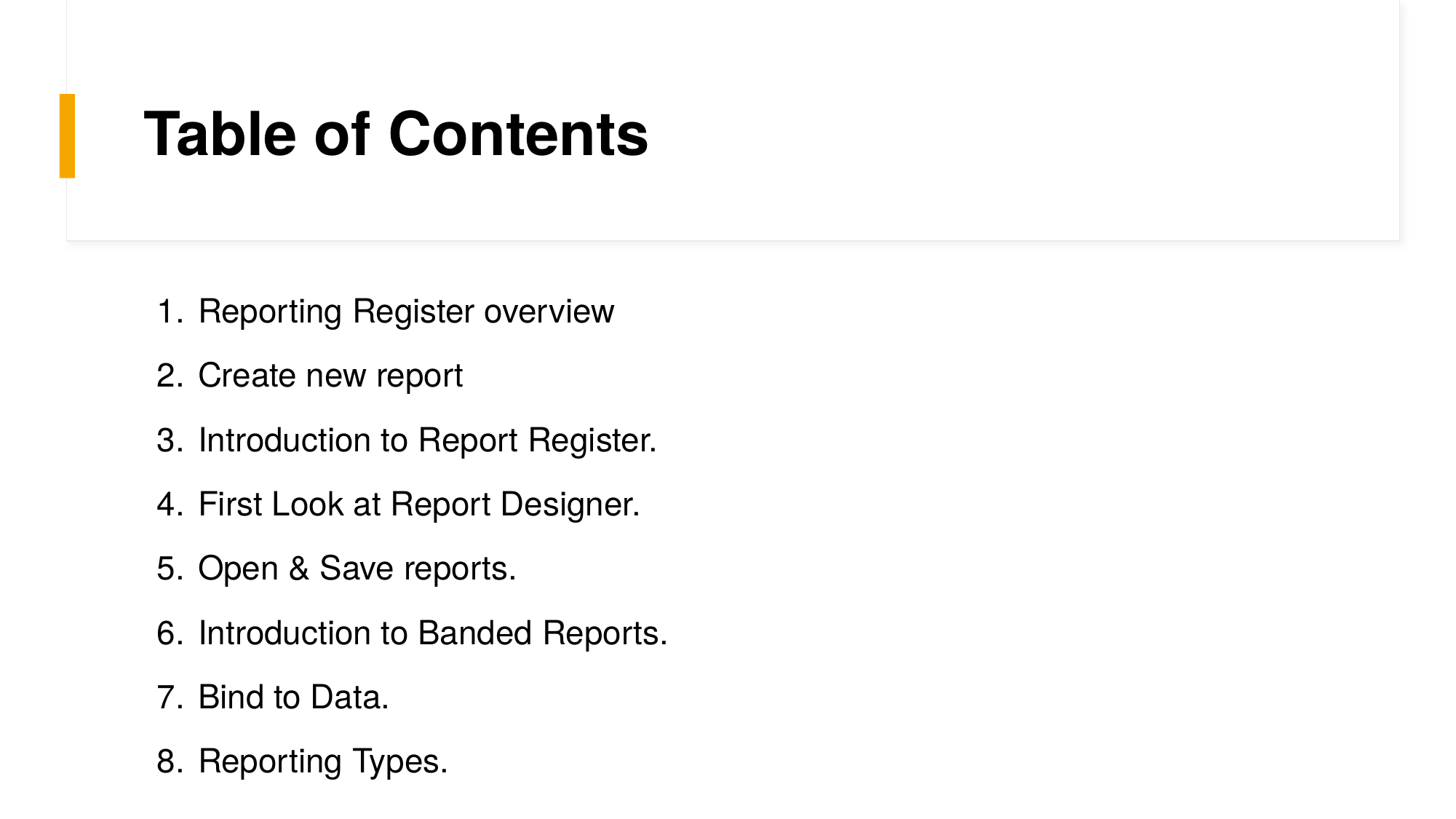

# Table of Contents
Reporting Register overview
Create new report
Introduction to Report Register.
First Look at Report Designer.
Open & Save reports.
Introduction to Banded Reports.
Bind to Data.
Reporting Types.